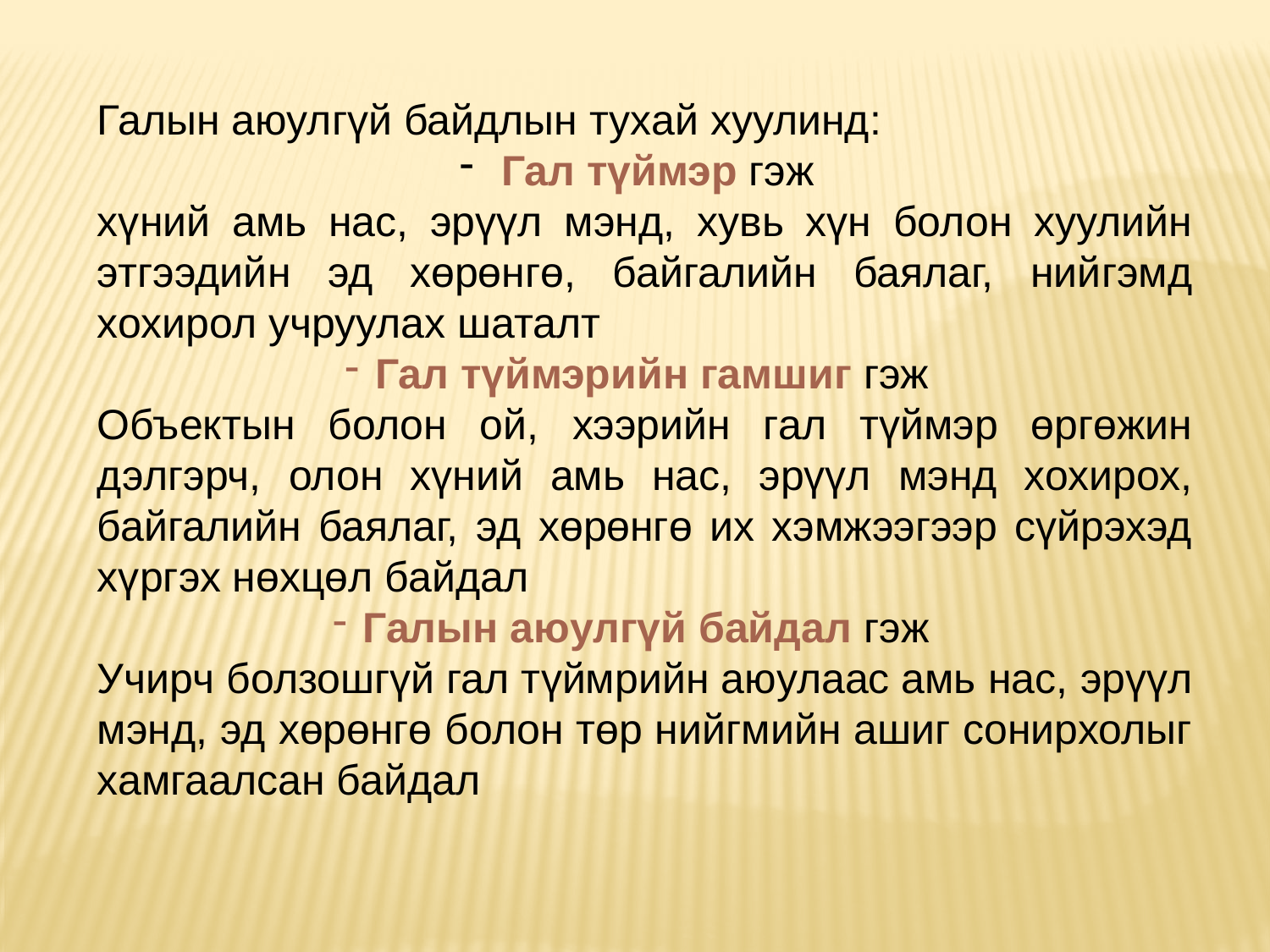

Галын аюулгүй байдлын тухай хуулинд:
 Гал түймэр гэж
хүний амь нас, эрүүл мэнд, хувь хүн болон хуулийн этгээдийн эд хөрөнгө, байгалийн баялаг, нийгэмд хохирол учруулах шаталт
Гал түймэрийн гамшиг гэж
Объектын болон ой, хээрийн гал түймэр өргөжин дэлгэрч, олон хүний амь нас, эрүүл мэнд хохирох, байгалийн баялаг, эд хөрөнгө их хэмжээгээр сүйрэхэд хүргэх нөхцөл байдал
Галын аюулгүй байдал гэж
Учирч болзошгүй гал түймрийн аюулаас амь нас, эрүүл мэнд, эд хөрөнгө болон төр нийгмийн ашиг сонирхолыг хамгаалсан байдал